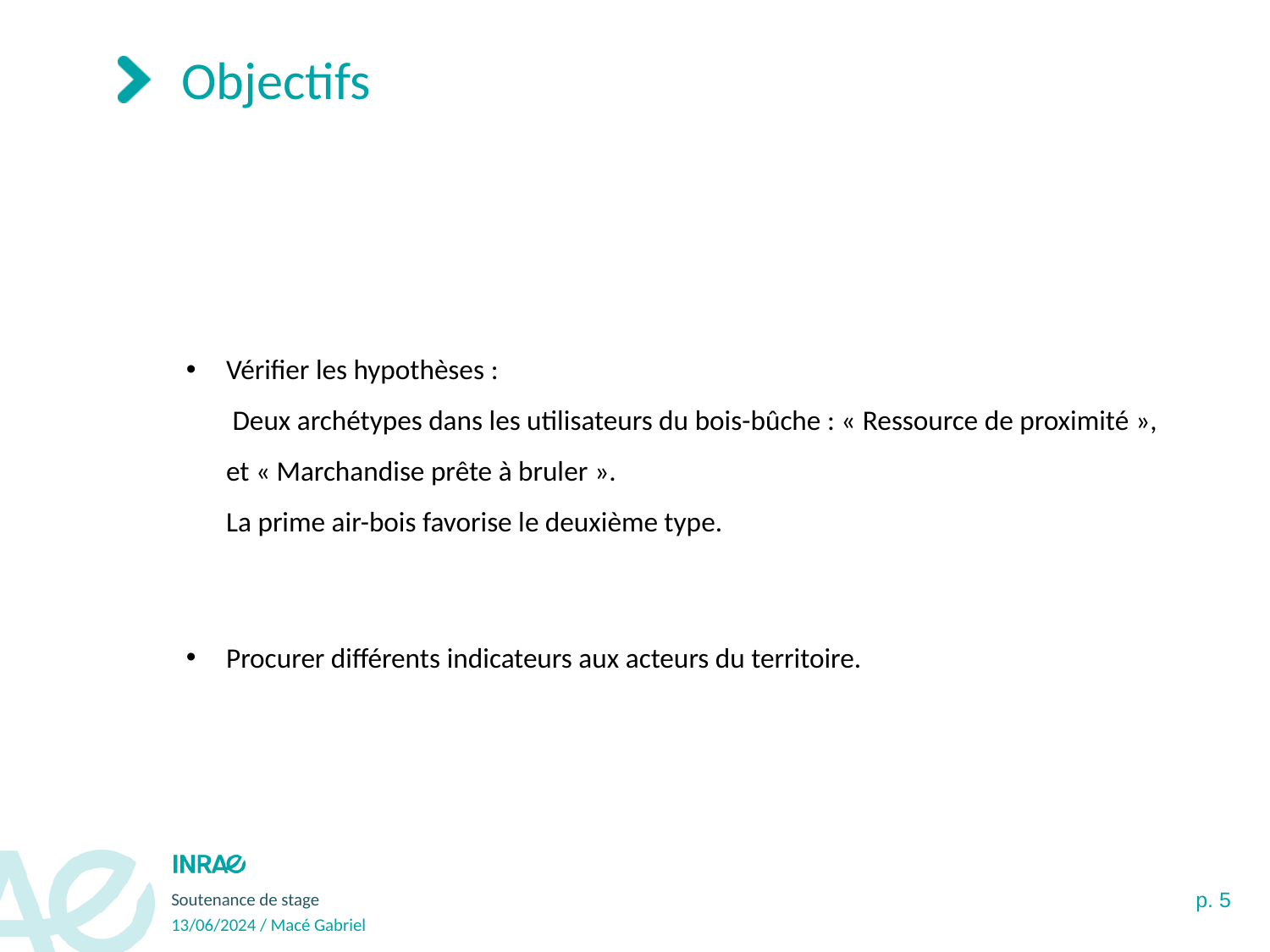

# Objectifs

Vérifier les hypothèses :
 Deux archétypes dans les utilisateurs du bois-bûche : « Ressource de proximité », et « Marchandise prête à bruler ».
La prime air-bois favorise le deuxième type.

Procurer différents indicateurs aux acteurs du territoire.